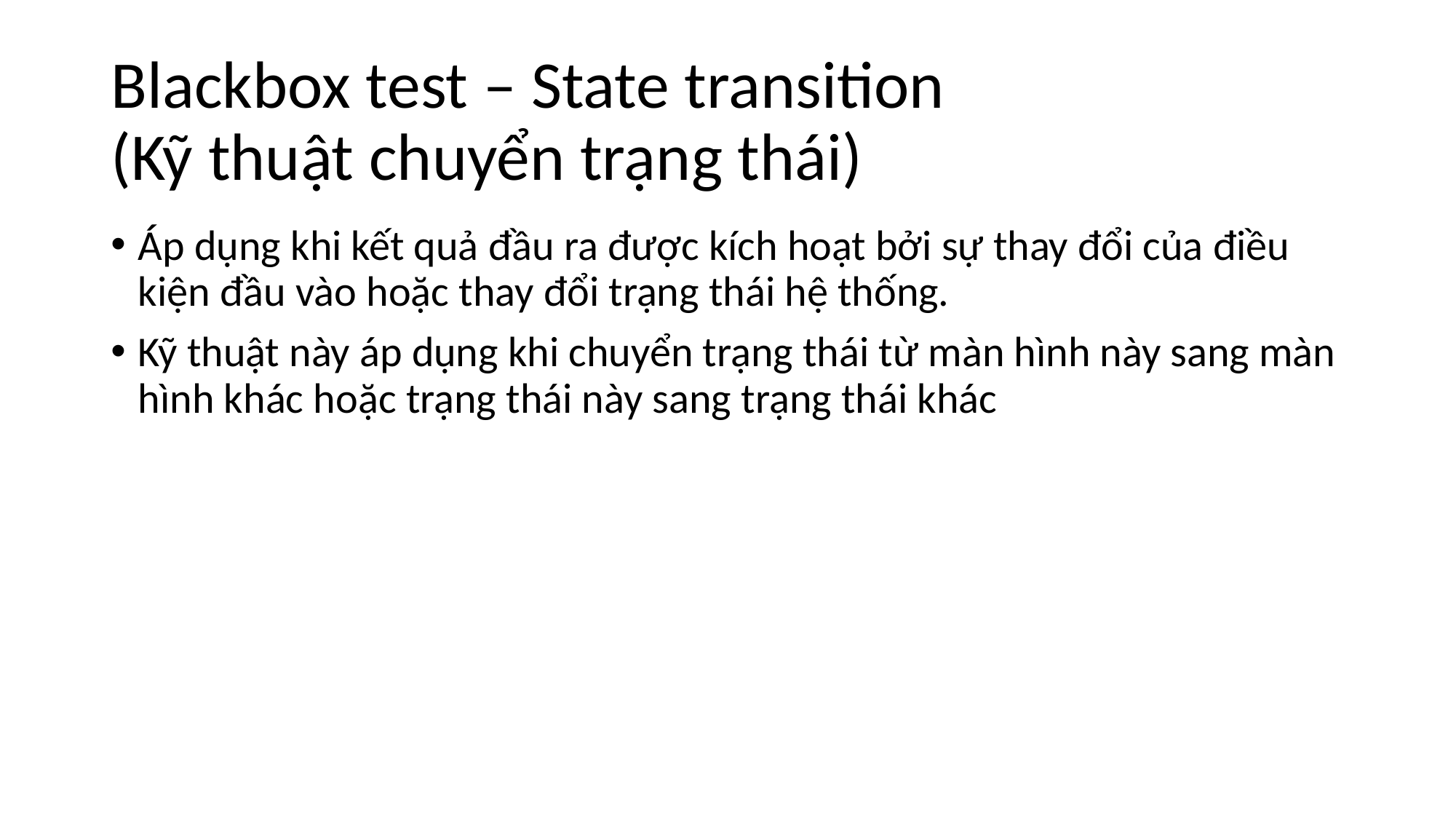

# Blackbox test – State transition (Kỹ thuật chuyển trạng thái)
Áp dụng khi kết quả đầu ra được kích hoạt bởi sự thay đổi của điều kiện đầu vào hoặc thay đổi trạng thái hệ thống.
Kỹ thuật này áp dụng khi chuyển trạng thái từ màn hình này sang màn hình khác hoặc trạng thái này sang trạng thái khác